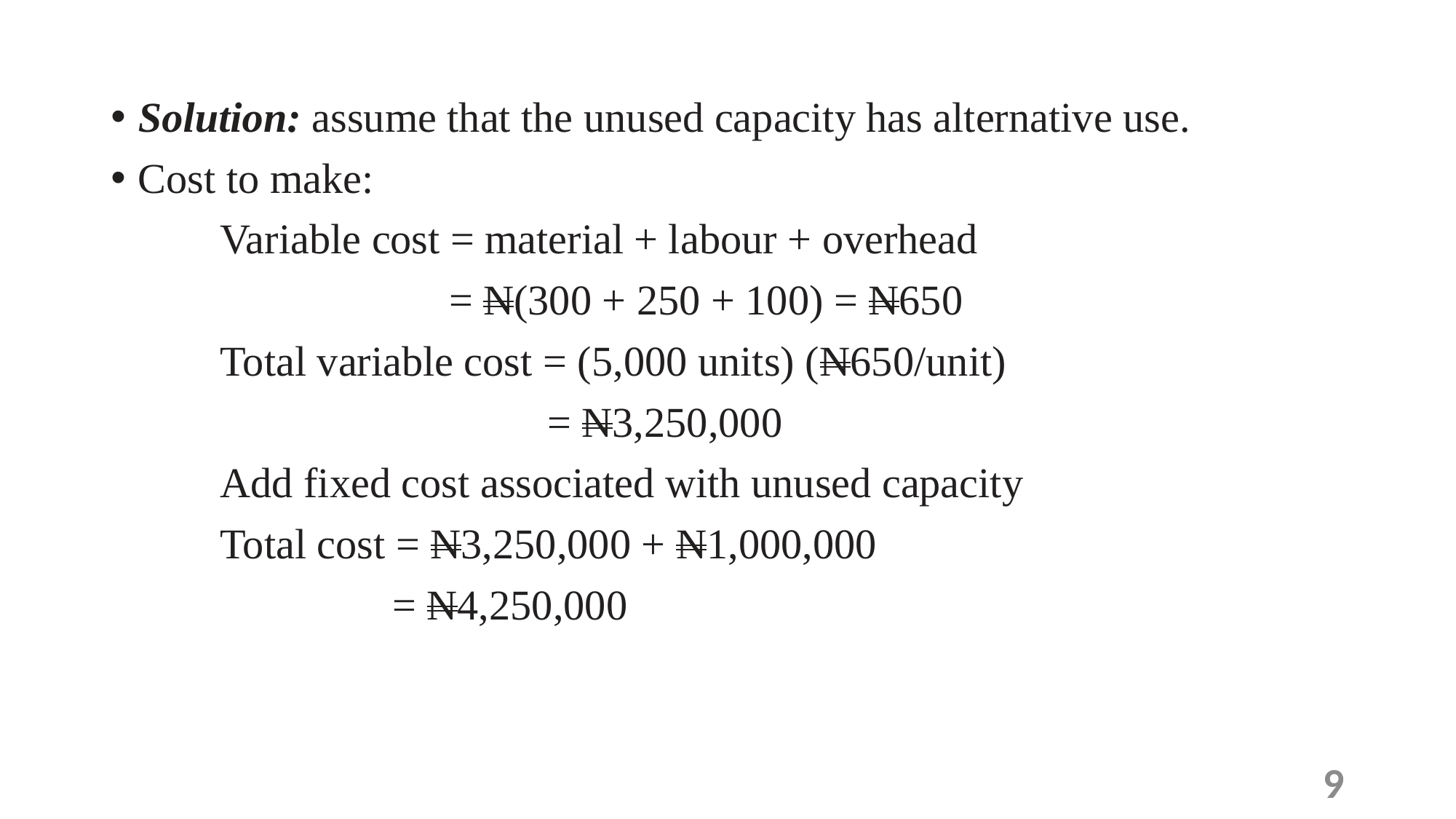

Solution: assume that the unused capacity has alternative use.
Cost to make:
	Variable cost = material + labour + overhead
			 = N(300 + 250 + 100) = N650
	Total variable cost = (5,000 units) (N650/unit)
				= N3,250,000
	Add fixed cost associated with unused capacity
	Total cost = N3,250,000 + N1,000,000
		      = N4,250,000
9